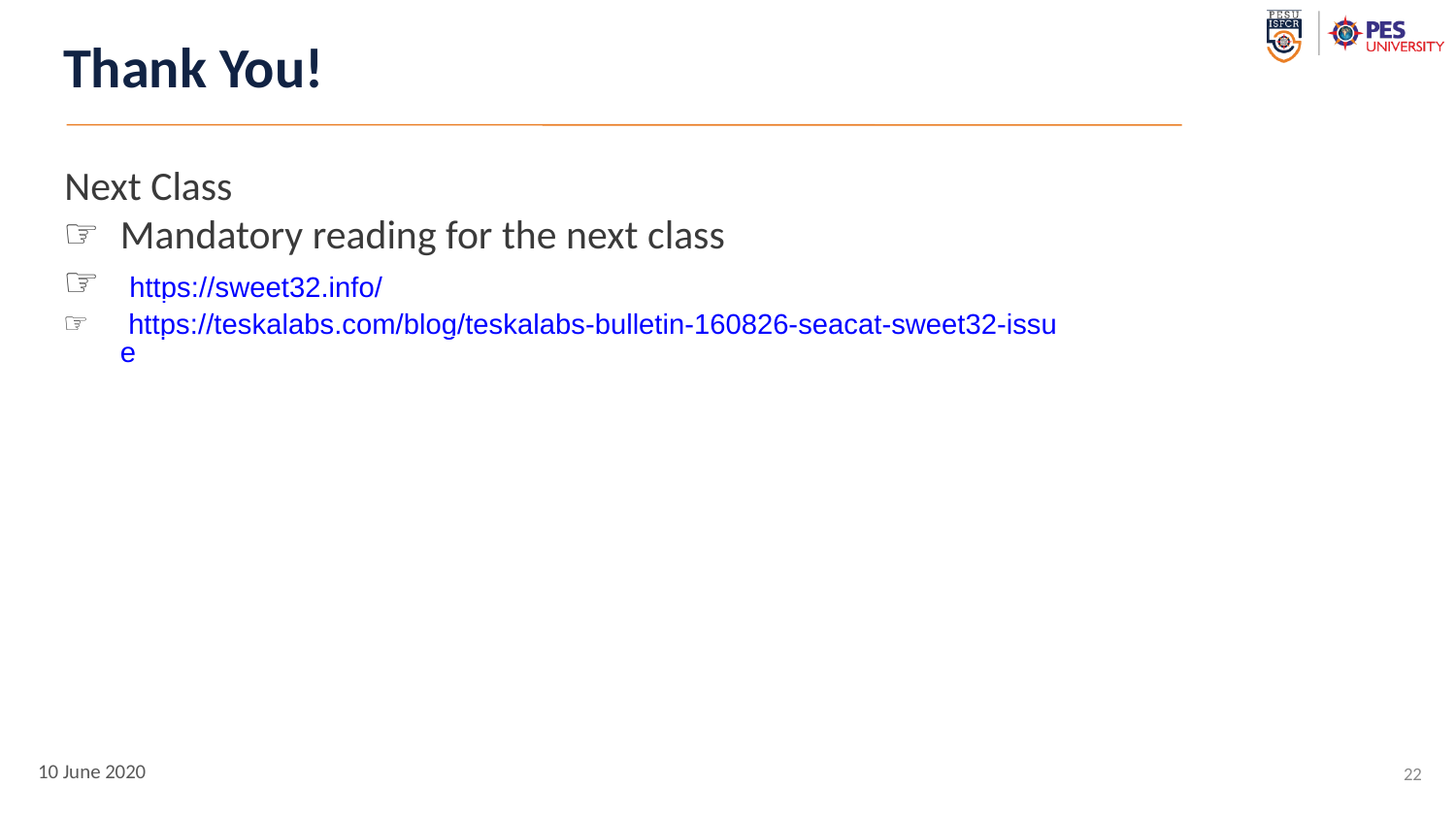

Thank You!
Next Class
Mandatory reading for the next class
 https://sweet32.info/
 https://teskalabs.com/blog/teskalabs-bulletin-160826-seacat-sweet32-issue
22
10 June 2020